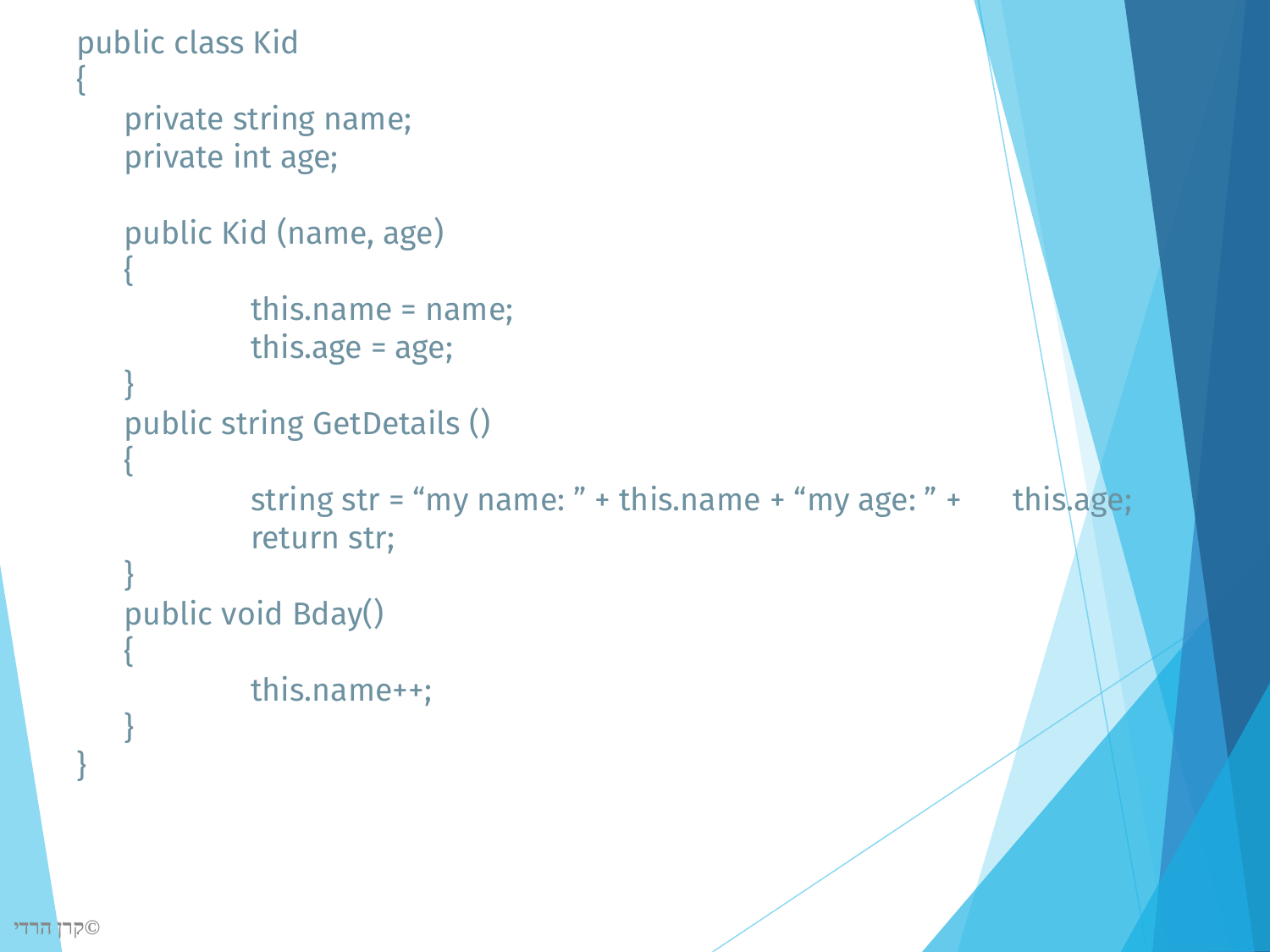

public class Kid
{
	private string name;
	private int age;

	public Kid (name, age)
	{
		this.name = name;
		this.age = age;
	}
	public string GetDetails ()
	{
		string str = “my name: ” + this.name + “my age: ” + 	this.age;
		return str;
	}
	public void Bday()
	{
		this.name++;
	}
}
©קרן הרדי